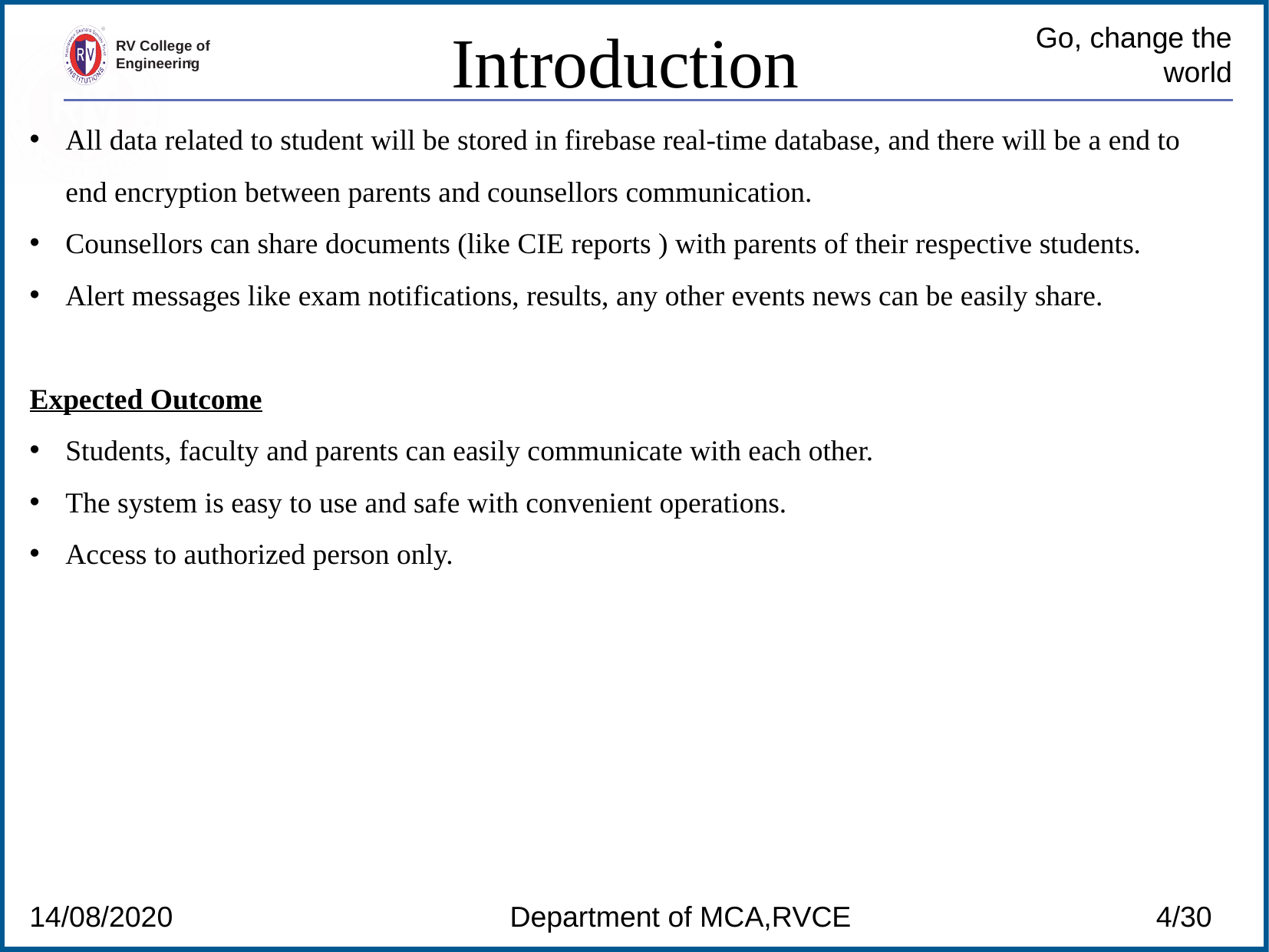

Introduction

# Go, change the world
RV College of
Engineering

All data related to student will be stored in firebase real-time database, and there will be a end to end encryption between parents and counsellors communication.
Counsellors can share documents (like CIE reports ) with parents of their respective students.
Alert messages like exam notifications, results, any other events news can be easily share.

Expected Outcome
Students, faculty and parents can easily communicate with each other.
The system is easy to use and safe with convenient operations.
Access to authorized person only.

14/08/2020                                          Department of MCA,RVCE                                      4/30